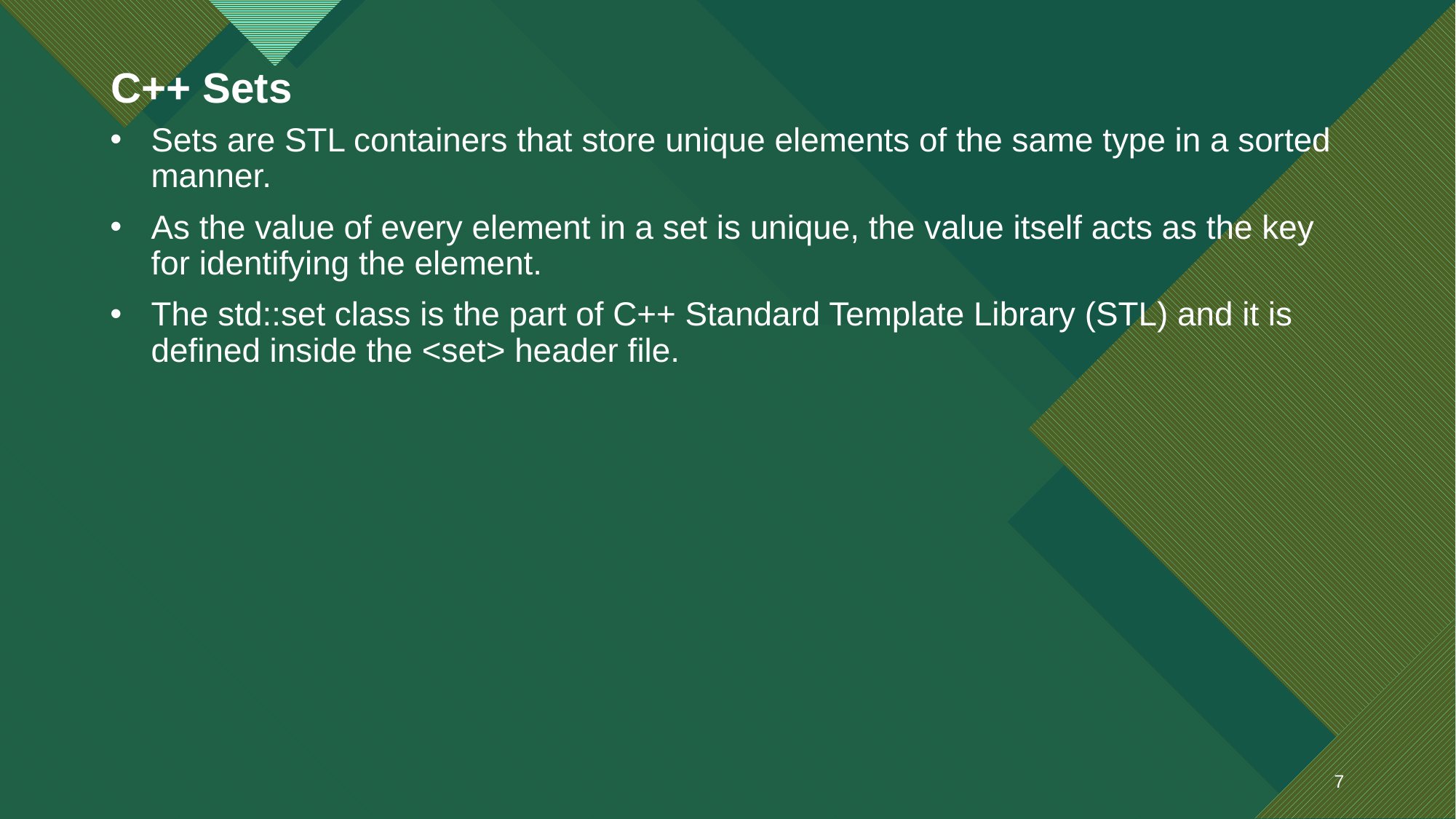

# C++ Sets
Sets are STL containers that store unique elements of the same type in a sorted manner.
As the value of every element in a set is unique, the value itself acts as the key for identifying the element.
The std::set class is the part of C++ Standard Template Library (STL) and it is defined inside the <set> header file.
7